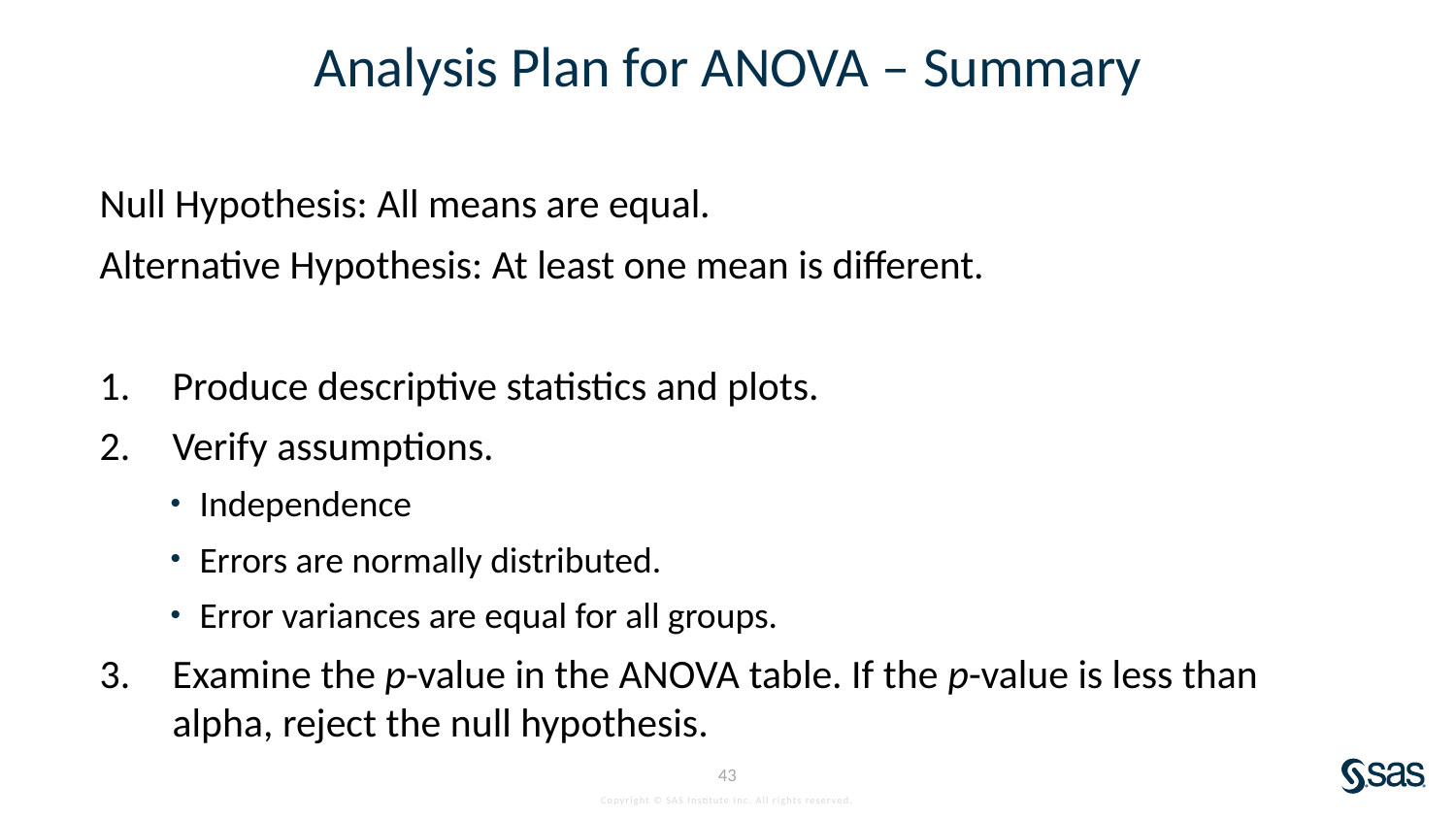

# Analysis Plan for ANOVA – Summary
Null Hypothesis: All means are equal.
Alternative Hypothesis: At least one mean is different.

Produce descriptive statistics and plots.
Verify assumptions.
Independence
Errors are normally distributed.
Error variances are equal for all groups.
Examine the p-value in the ANOVA table. If the p-value is less than alpha, reject the null hypothesis.